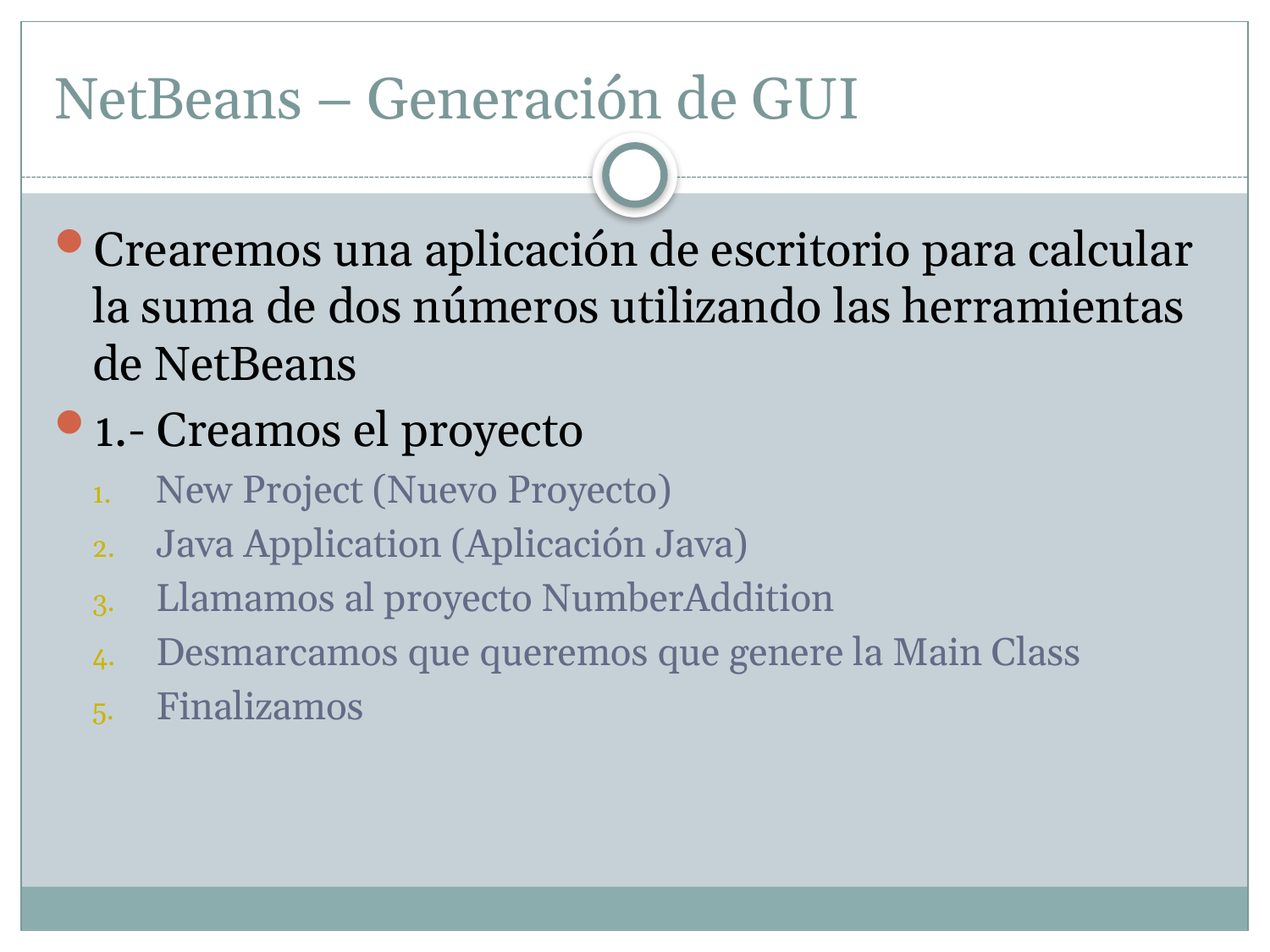

# NetBeans – Generación de GUI
Crearemos una aplicación de escritorio para calcular la suma de dos números utilizando las herramientas de NetBeans
1.- Creamos el proyecto
New Project (Nuevo Proyecto)
Java Application (Aplicación Java)
Llamamos al proyecto NumberAddition
Desmarcamos que queremos que genere la Main Class
Finalizamos